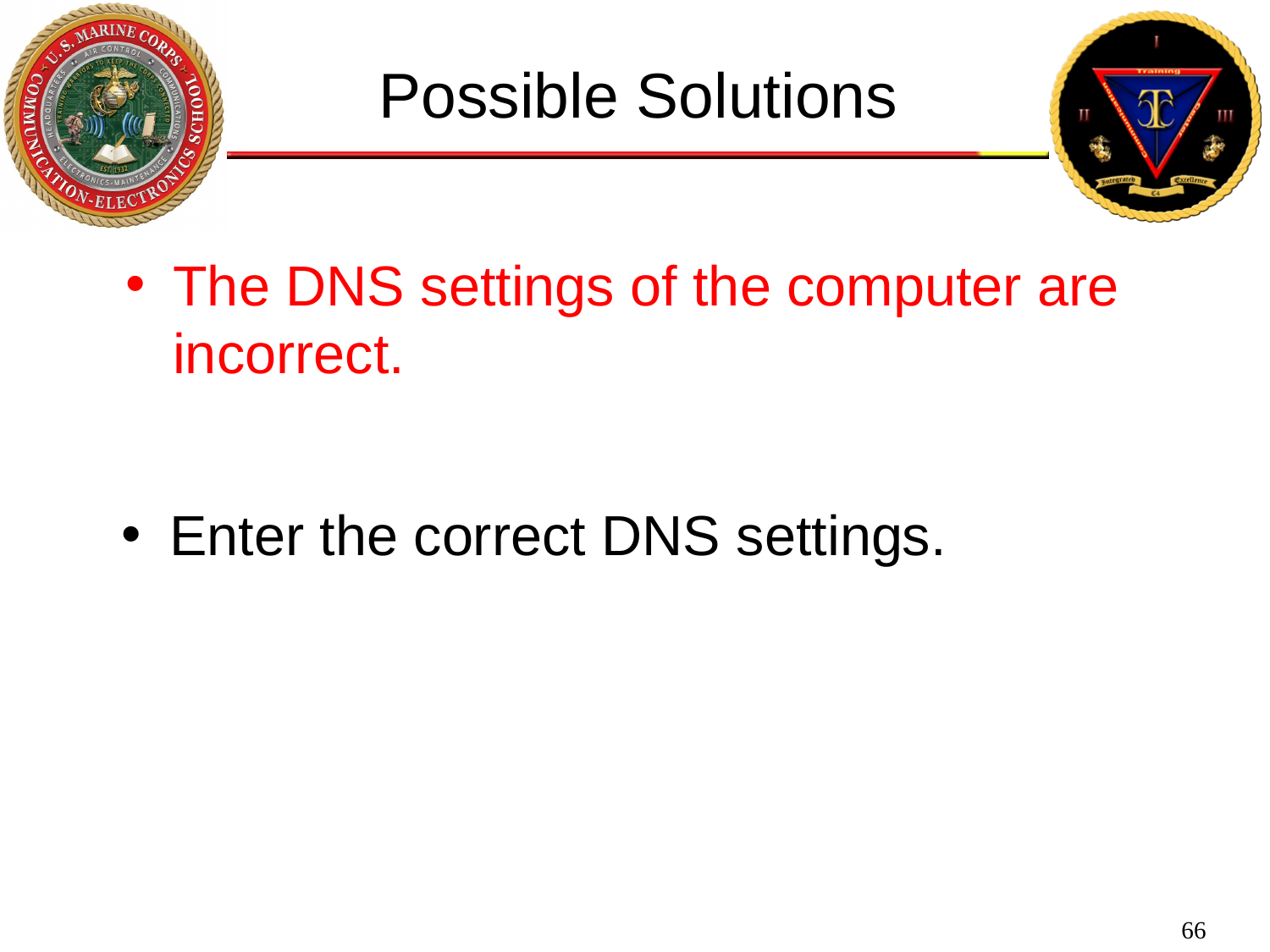

Possible Solutions
The DNS settings of the computer are incorrect.

Enter the correct DNS settings.